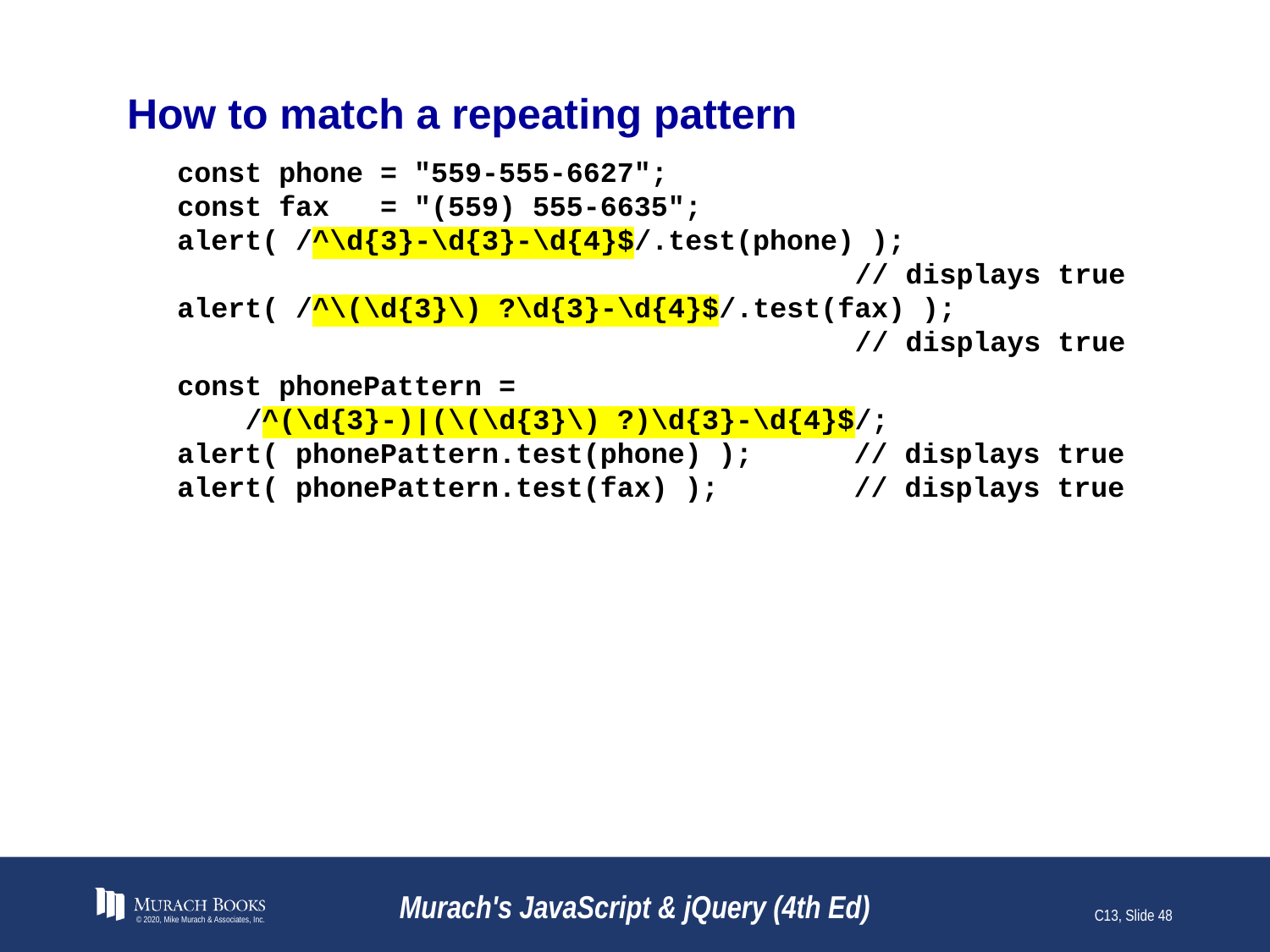

# How to match a repeating pattern
const phone = "559-555-6627";
const fax   = "(559) 555-6635";
alert( /^\d{3}-\d{3}-\d{4}$/.test(phone) );
                                        // displays true
alert( /^\(\d{3}\) ?\d{3}-\d{4}$/.test(fax) );
                                        // displays true
const phonePattern =
    /^(\d{3}-)|(\(\d{3}\) ?)\d{3}-\d{4}$/;
alert( phonePattern.test(phone) );      // displays true
alert( phonePattern.test(fax) );        // displays true

© 2020, Mike Murach & Associates, Inc.
Murach's JavaScript & jQuery (4th Ed)

C13, Slide 48